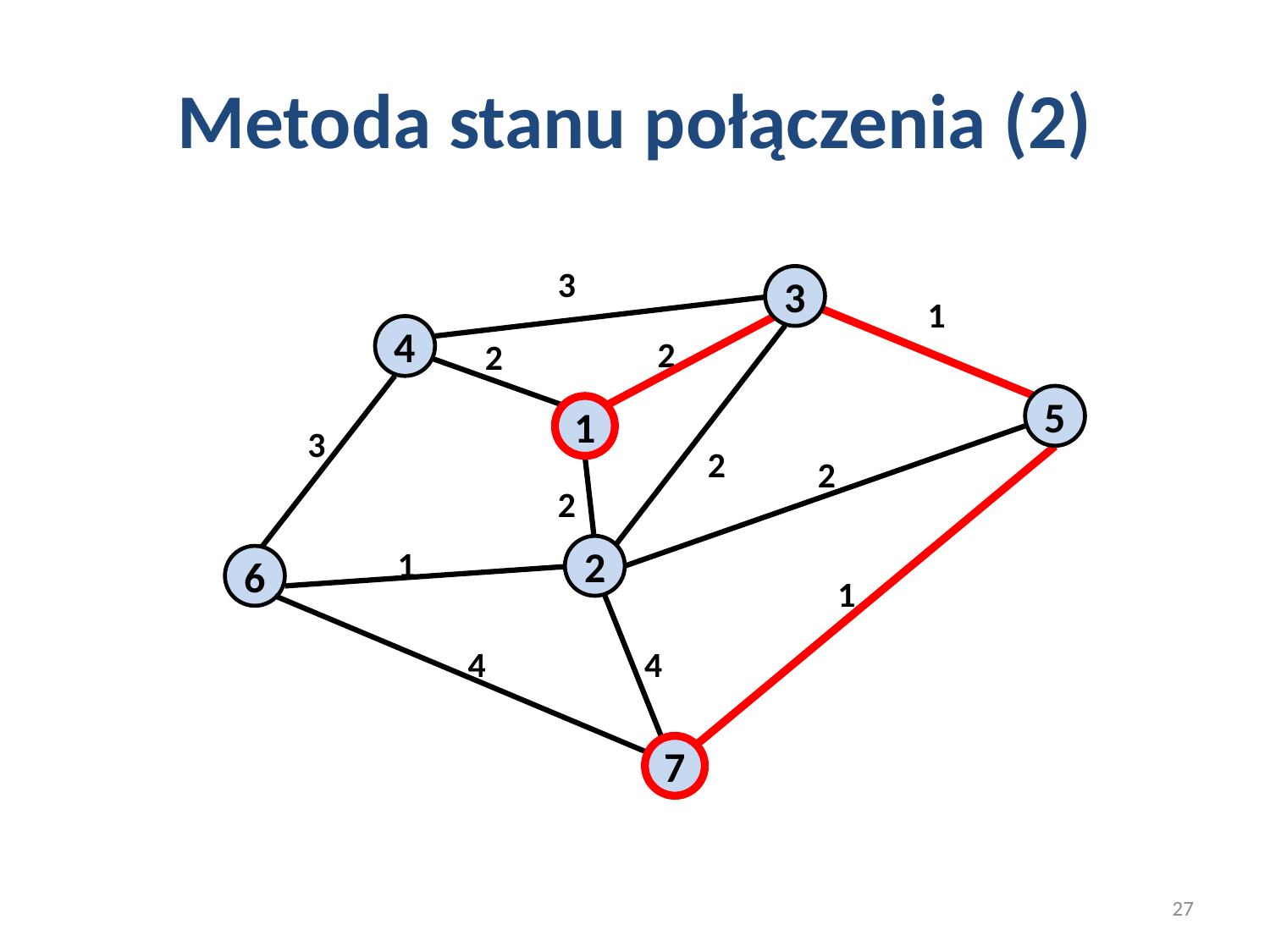

# Metoda stanu połączenia (2)
3
3
1

4

2
2

5
1

3

2

2

2
1
2
6

1

4
4
7

27